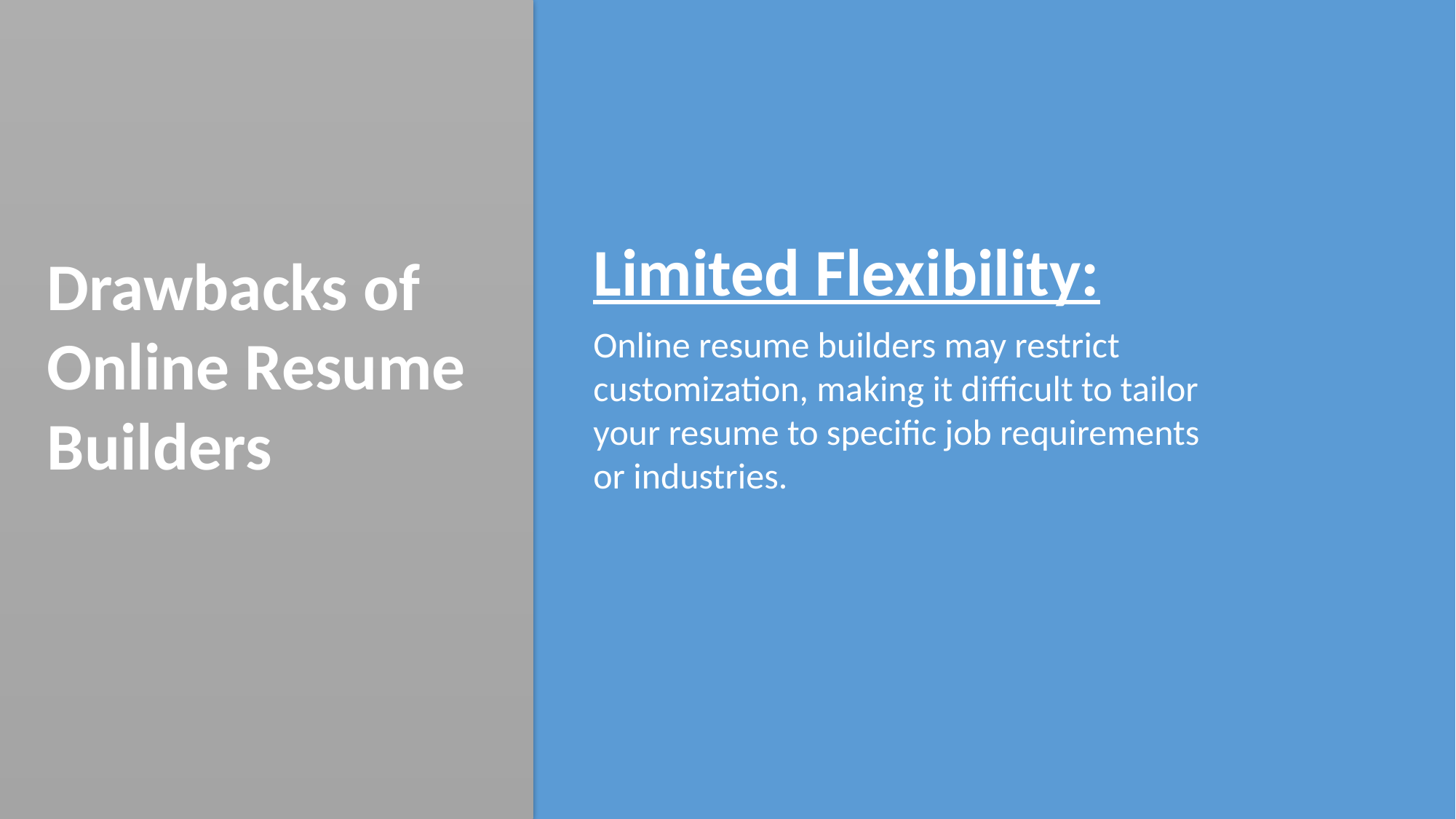

Limited Flexibility:
Drawbacks of Online Resume Builders
Online resume builders may restrict customization, making it difficult to tailor your resume to specific job requirements or industries.